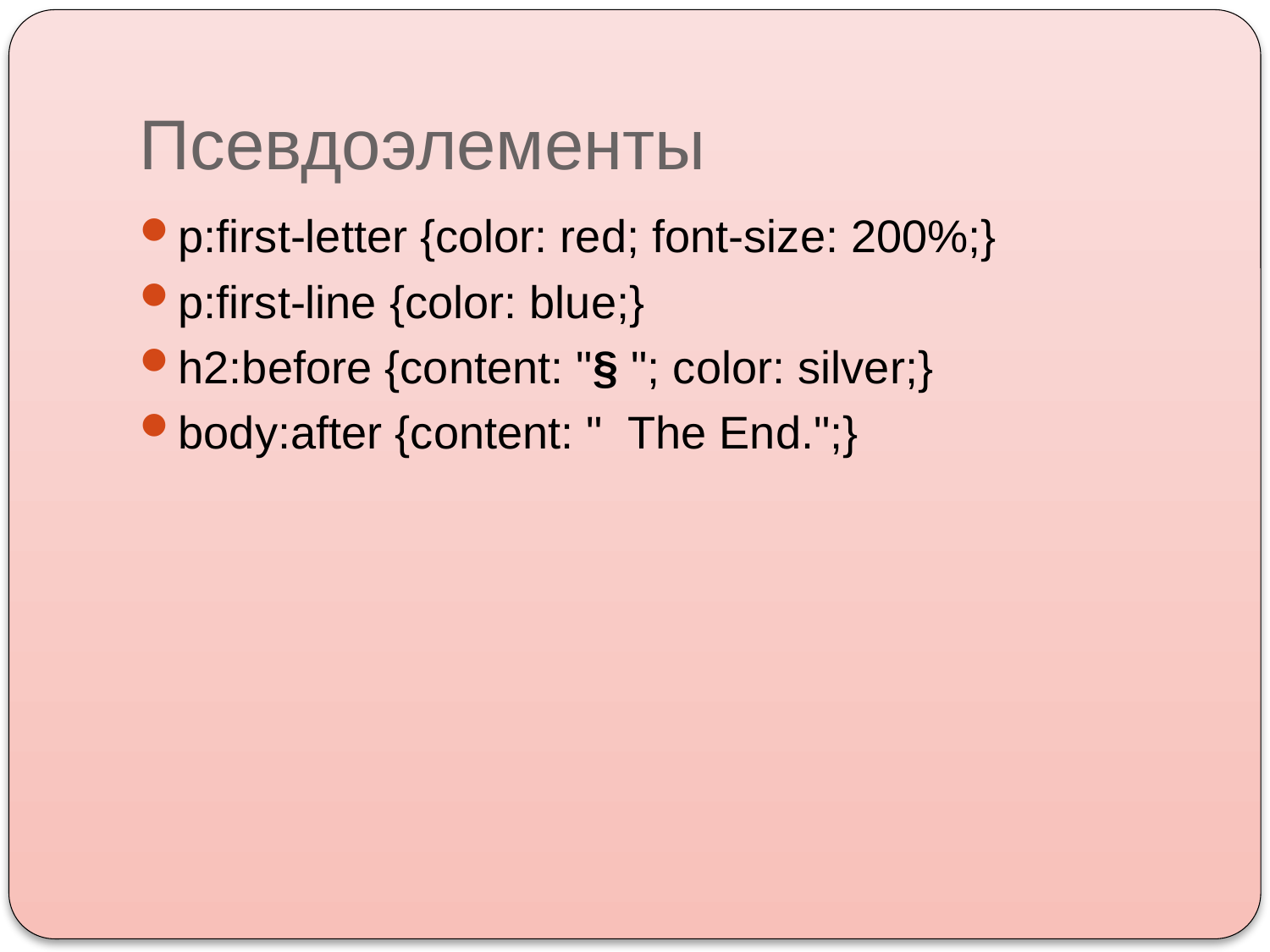

# Псевдоэлементы
p:first-letter {color: red; font-size: 200%;}
p:first-line {color: blue;}
h2:before {content: "§ "; color: silver;}
body:after {content: "  The End.";}